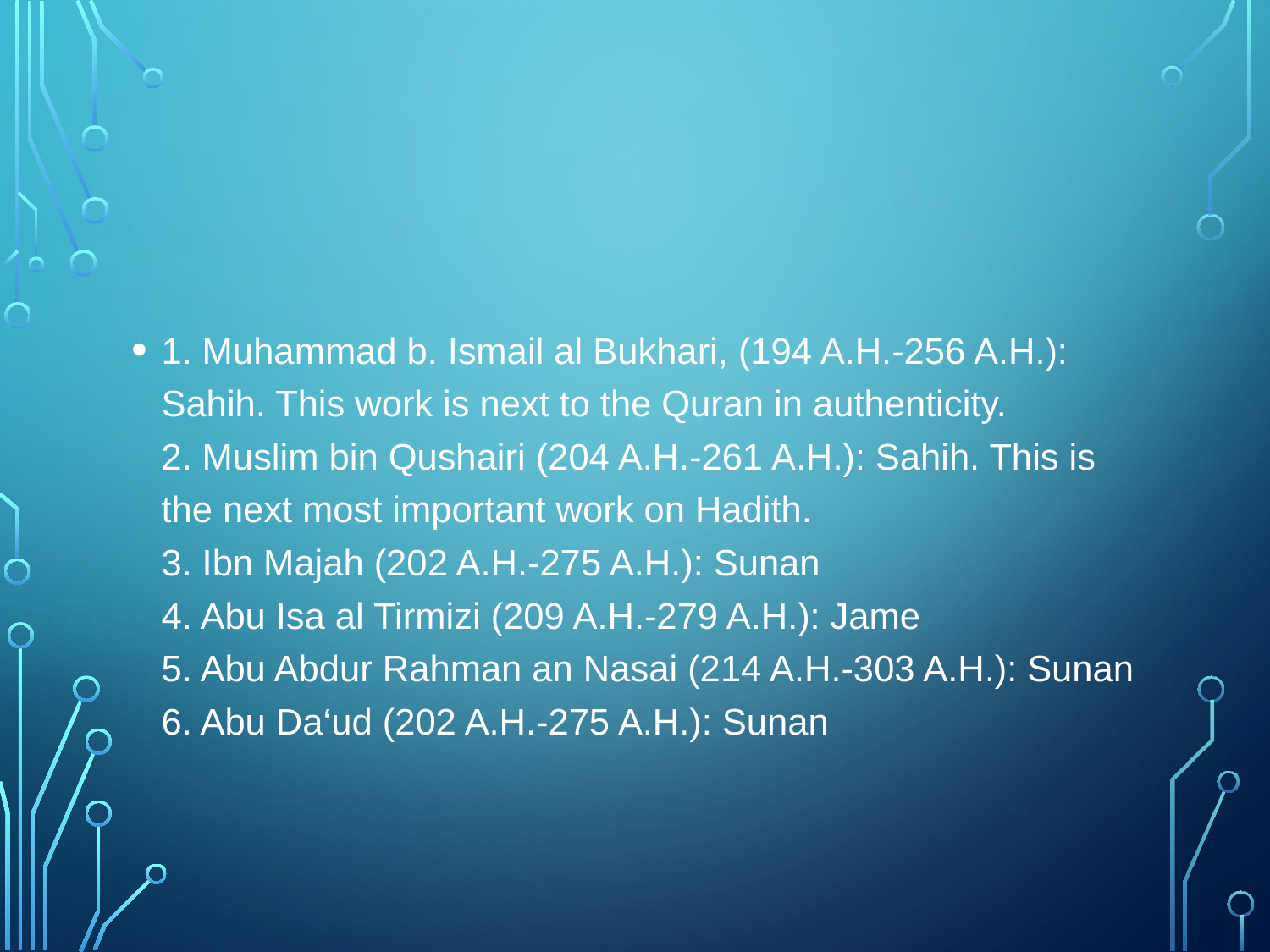

#
1. Muhammad b. Ismail al Bukhari, (194 A.H.-256 A.H.): Sahih. This work is next to the Quran in authenticity.
2. Muslim bin Qushairi (204 A.H.-261 A.H.): Sahih. This is the next most important work on Hadith.
3. Ibn Majah (202 A.H.-275 A.H.): Sunan
4. Abu Isa al Tirmizi (209 A.H.-279 A.H.): Jame
5. Abu Abdur Rahman an Nasai (214 A.H.-303 A.H.): Sunan
6. Abu Da‘ud (202 A.H.-275 A.H.): Sunan